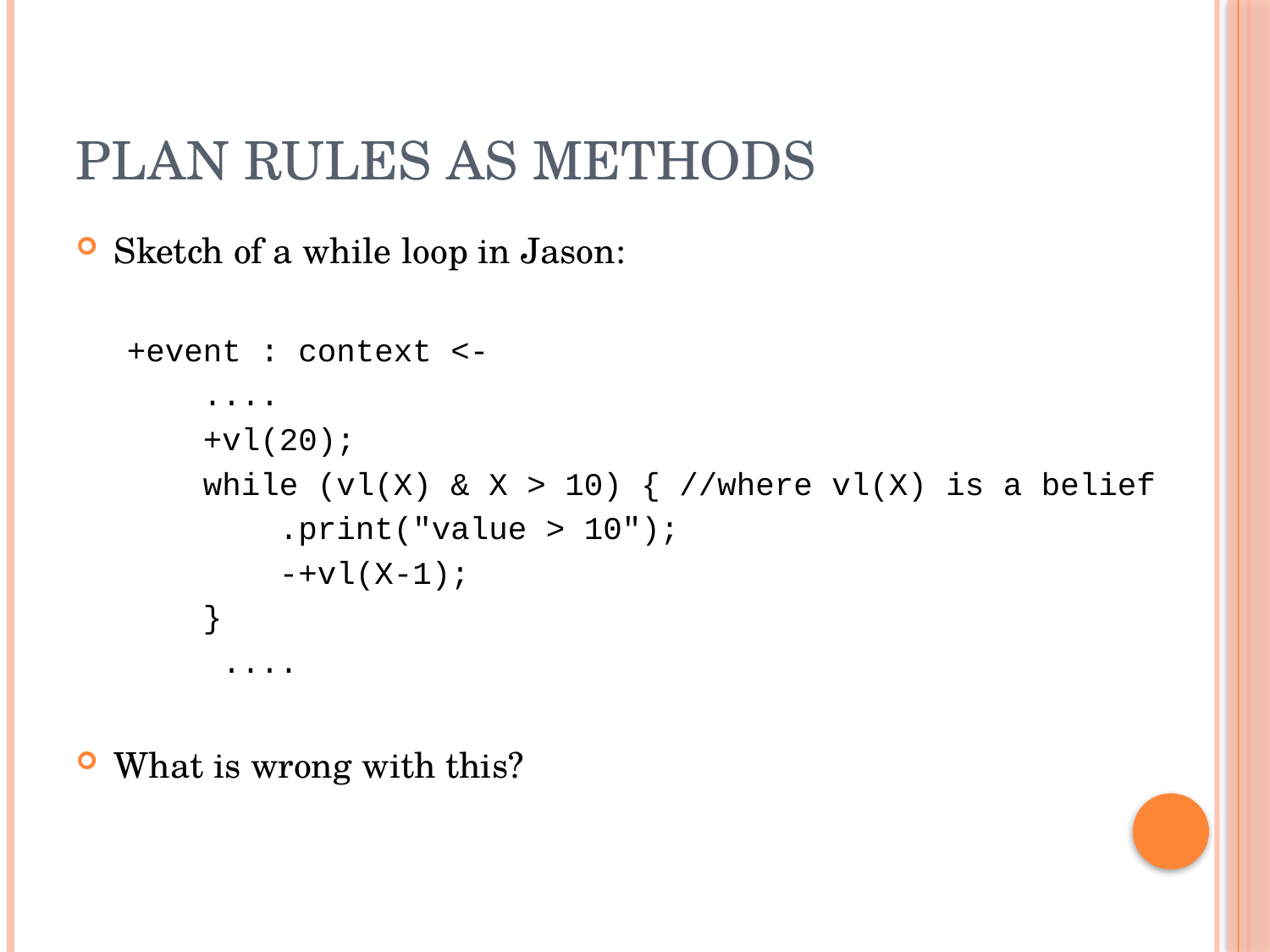

# Plan Rules as Methods
Sketch of a while loop in Jason:

+event : context <-
    ....
    +vl(20);
    while (vl(X) & X > 10) { //where vl(X) is a belief
        .print("value > 10");
        -+vl(X-1);
    }
     ....

What is wrong with this?